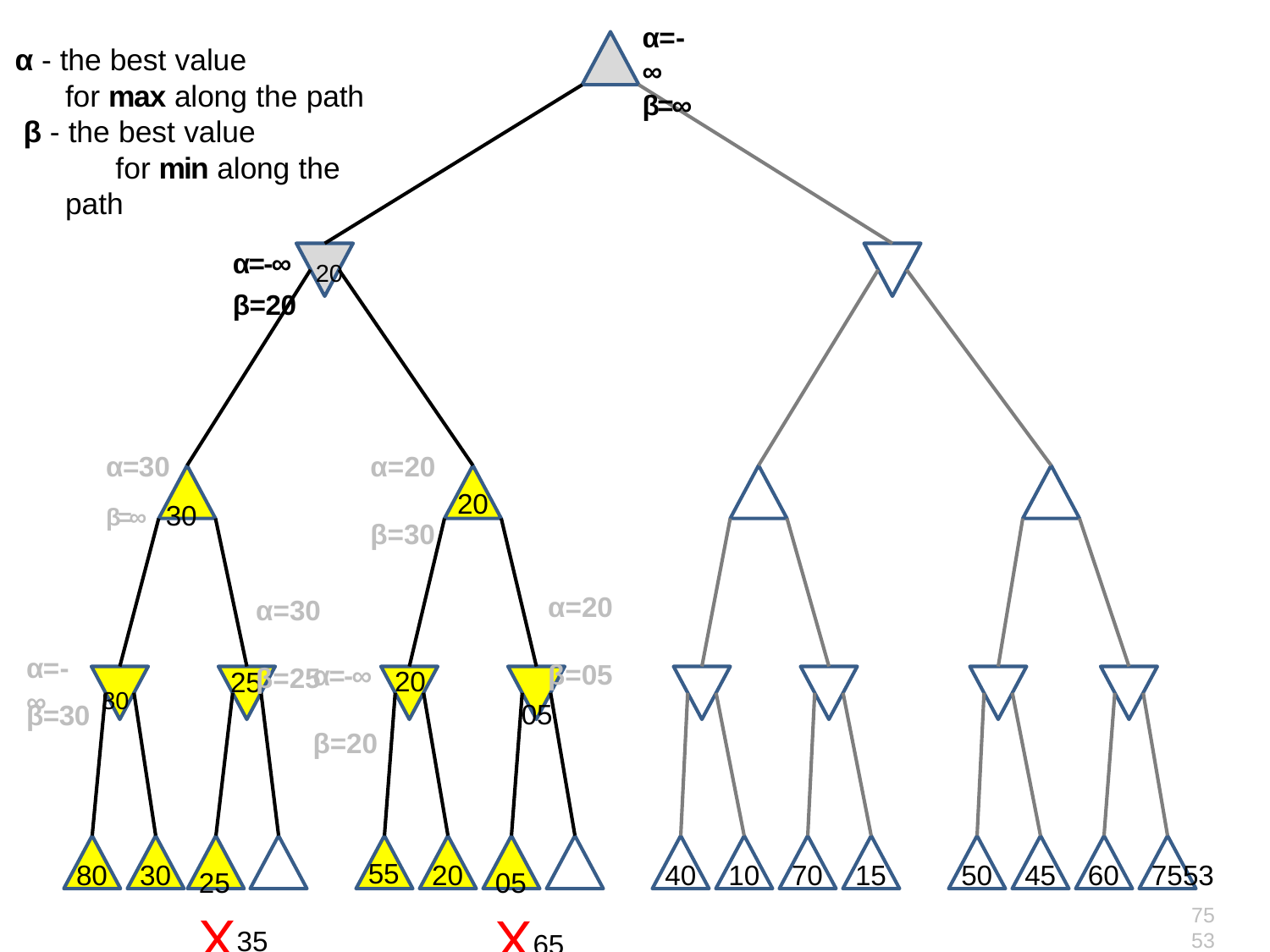

α=-∞  β=∞
α - the best value
for max along the path  β - the best value
for min along the path

α=-∞	20
β=20

α=30
β=∞ 30
α=20  β=30

20

α=20  β=05
05
α=30  β=25
α=-∞
α=-∞  β=20
20
25

β=30 30

05	X65
25	X35

55
80
30
20
40
10
70
15
50
45
60
7553

7553